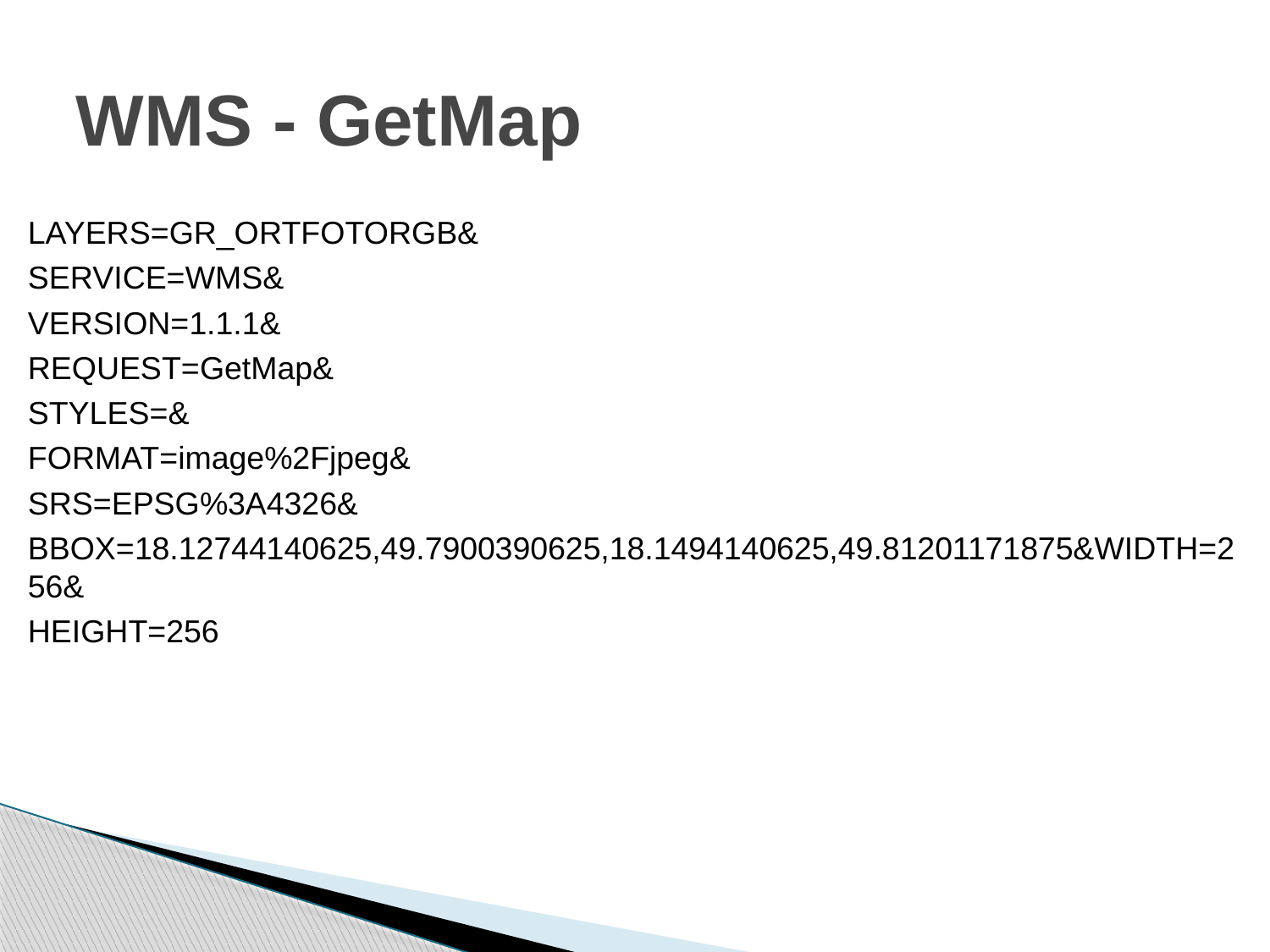

# WMS - GetMap
LAYERS=GR_ORTFOTORGB&
SERVICE=WMS&
VERSION=1.1.1&
REQUEST=GetMap&
STYLES=&
FORMAT=image%2Fjpeg&
SRS=EPSG%3A4326&
BBOX=18.12744140625,49.7900390625,18.1494140625,49.81201171875&WIDTH=256&
HEIGHT=256